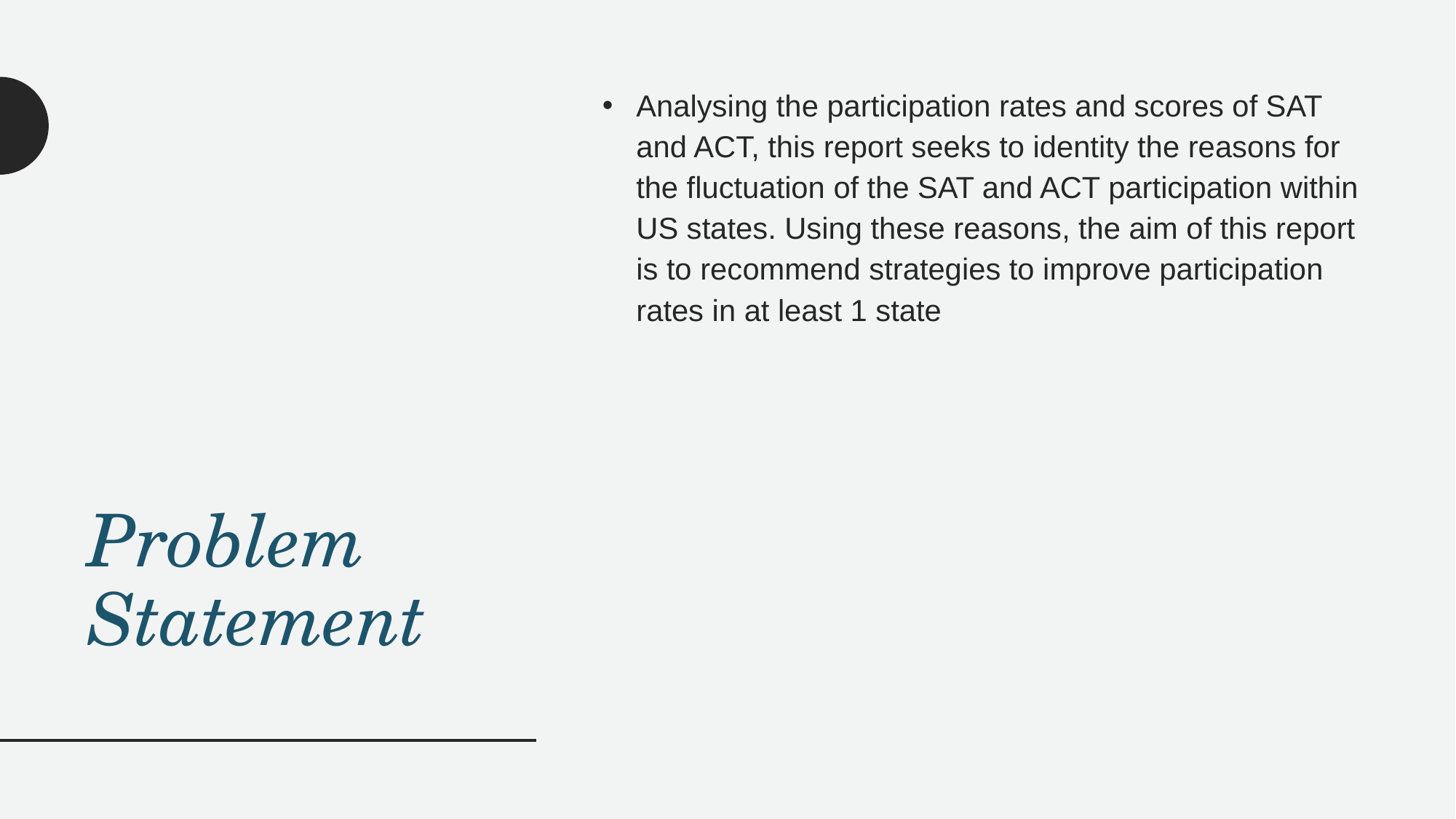

# Problem Statement
Analysing the participation rates and scores of SAT and ACT, this report seeks to identity the reasons for the fluctuation of the SAT and ACT participation within US states. Using these reasons, the aim of this report is to recommend strategies to improve participation rates in at least 1 state